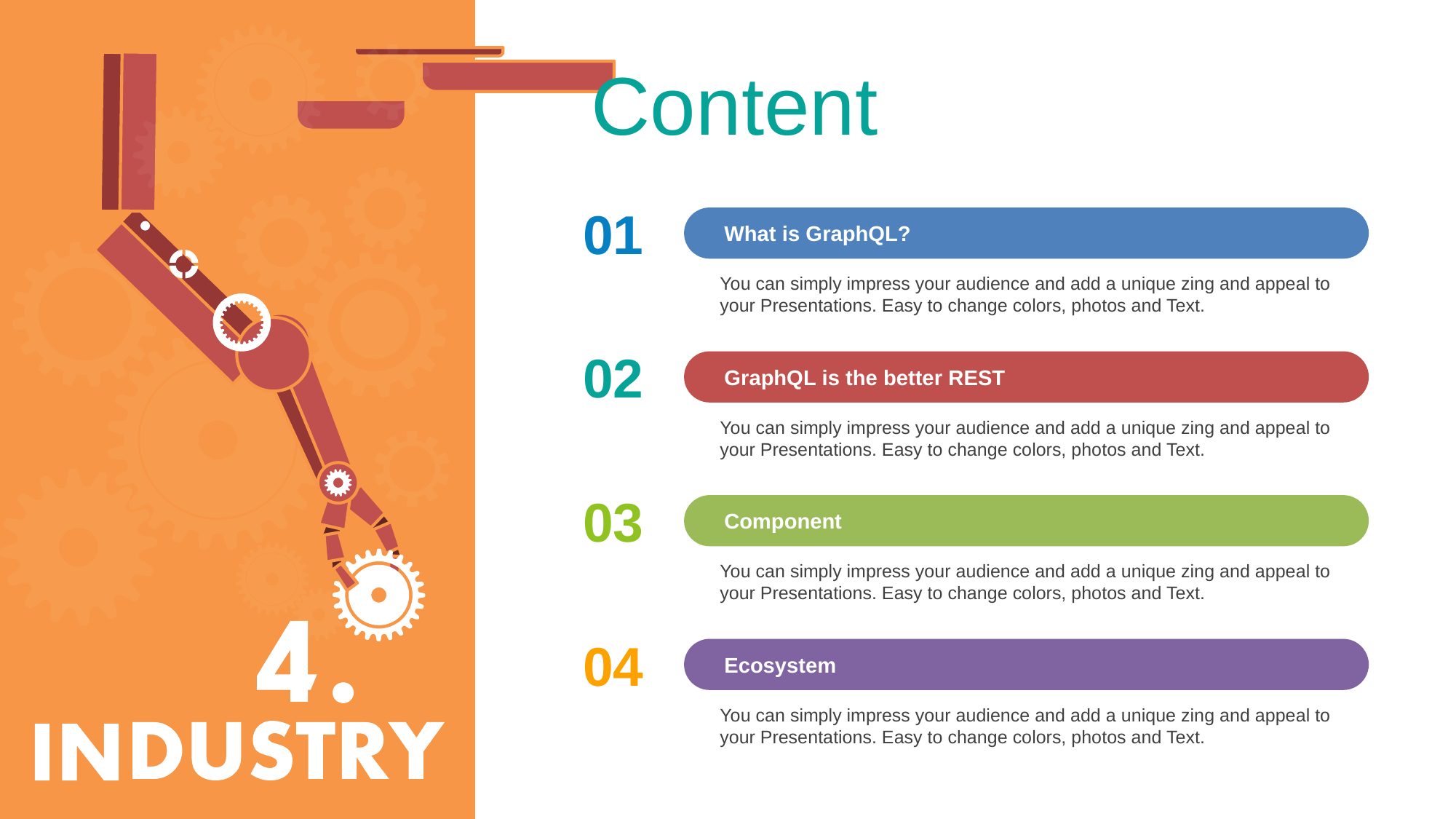

Content
01
What is GraphQL?
You can simply impress your audience and add a unique zing and appeal to your Presentations. Easy to change colors, photos and Text.
02
GraphQL is the better REST
You can simply impress your audience and add a unique zing and appeal to your Presentations. Easy to change colors, photos and Text.
03
Component
You can simply impress your audience and add a unique zing and appeal to your Presentations. Easy to change colors, photos and Text.
04
Ecosystem
You can simply impress your audience and add a unique zing and appeal to your Presentations. Easy to change colors, photos and Text.